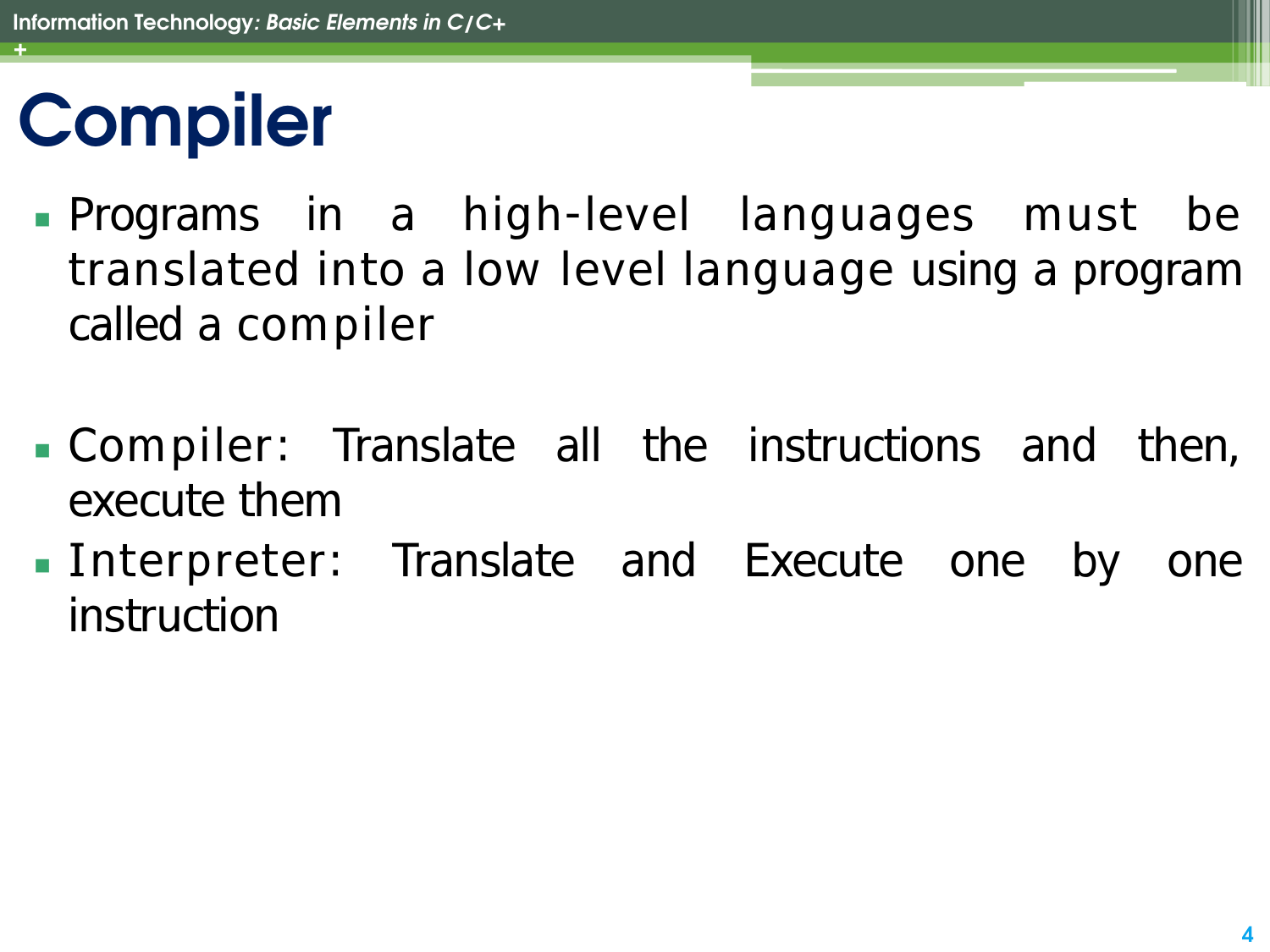

# Compiler
Programs in a high-level languages must be translated into a low level language using a program called a compiler

Compiler: Translate all the instructions and then, execute them
Interpreter: Translate and Execute one by one instruction